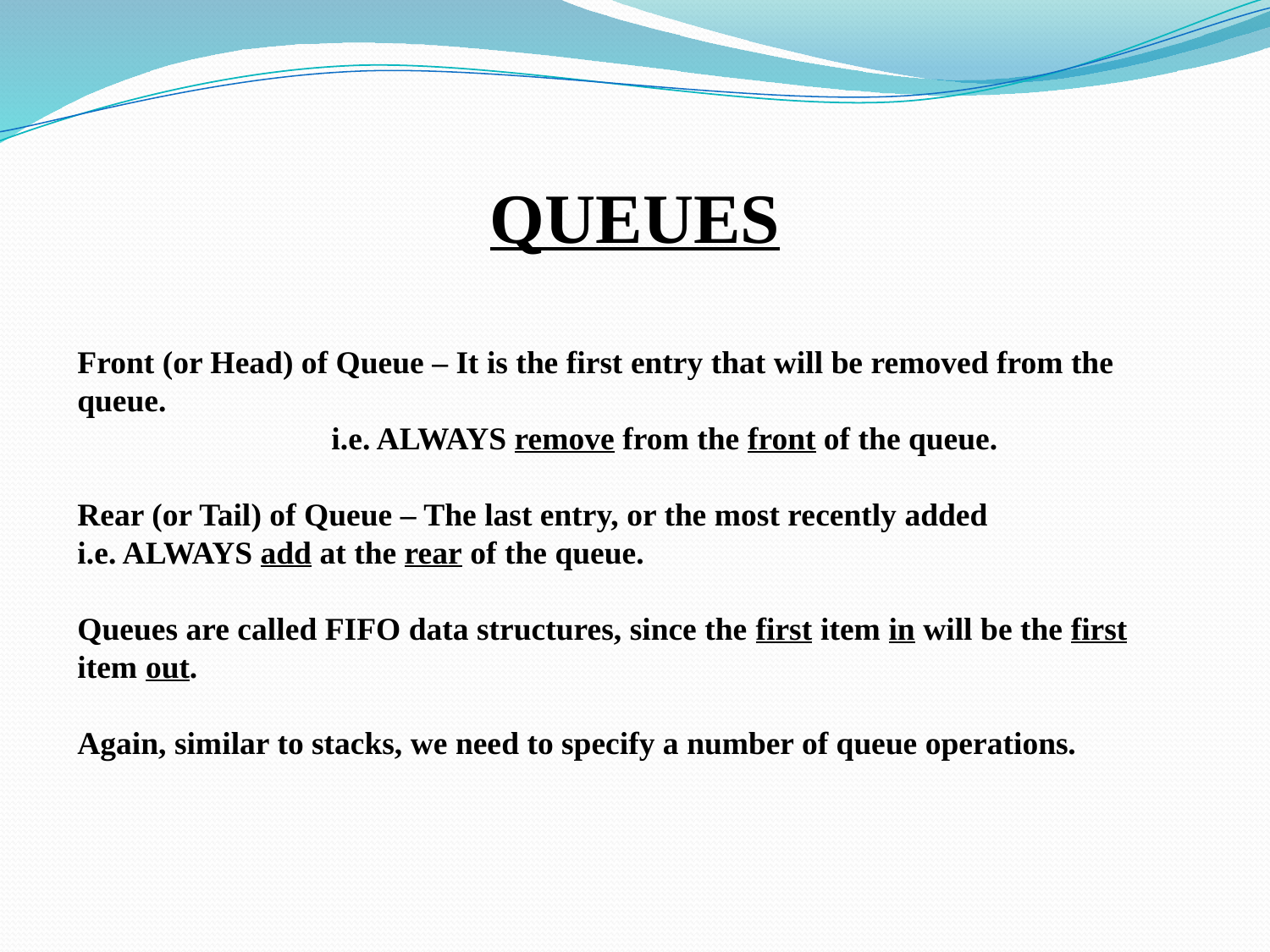

QUEUES

Front (or Head) of Queue – It is the first entry that will be removed from the queue.
		i.e. ALWAYS remove from the front of the queue.

Rear (or Tail) of Queue – The last entry, or the most recently added
i.e. ALWAYS add at the rear of the queue.

Queues are called FIFO data structures, since the first item in will be the first item out.

Again, similar to stacks, we need to specify a number of queue operations.